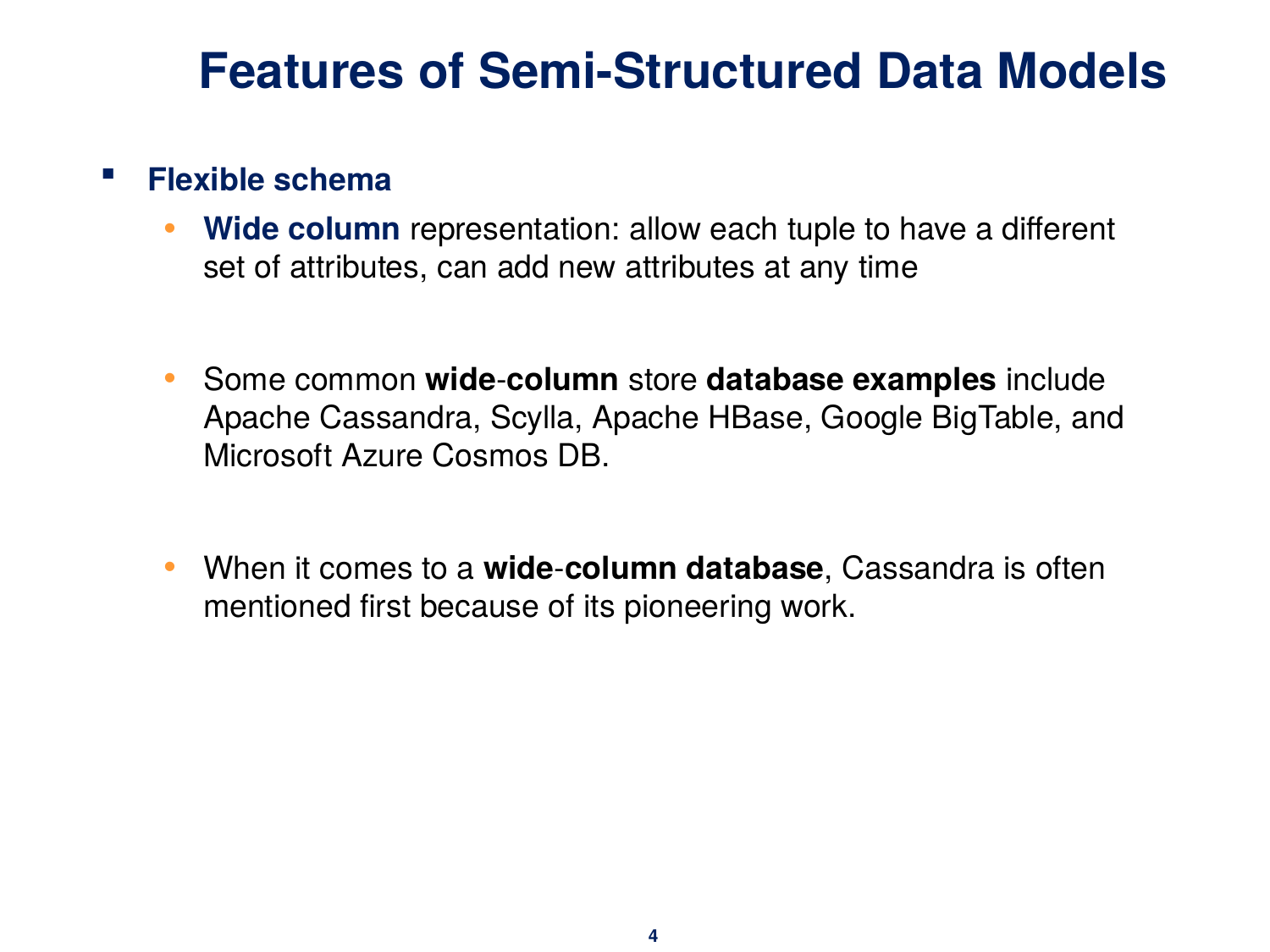

# Features of Semi-Structured Data Models
Flexible schema
Wide column representation: allow each tuple to have a different set of attributes, can add new attributes at any time

Some common wide-column store database examples include Apache Cassandra, Scylla, Apache HBase, Google BigTable, and Microsoft Azure Cosmos DB.

When it comes to a wide-column database, Cassandra is often mentioned first because of its pioneering work.